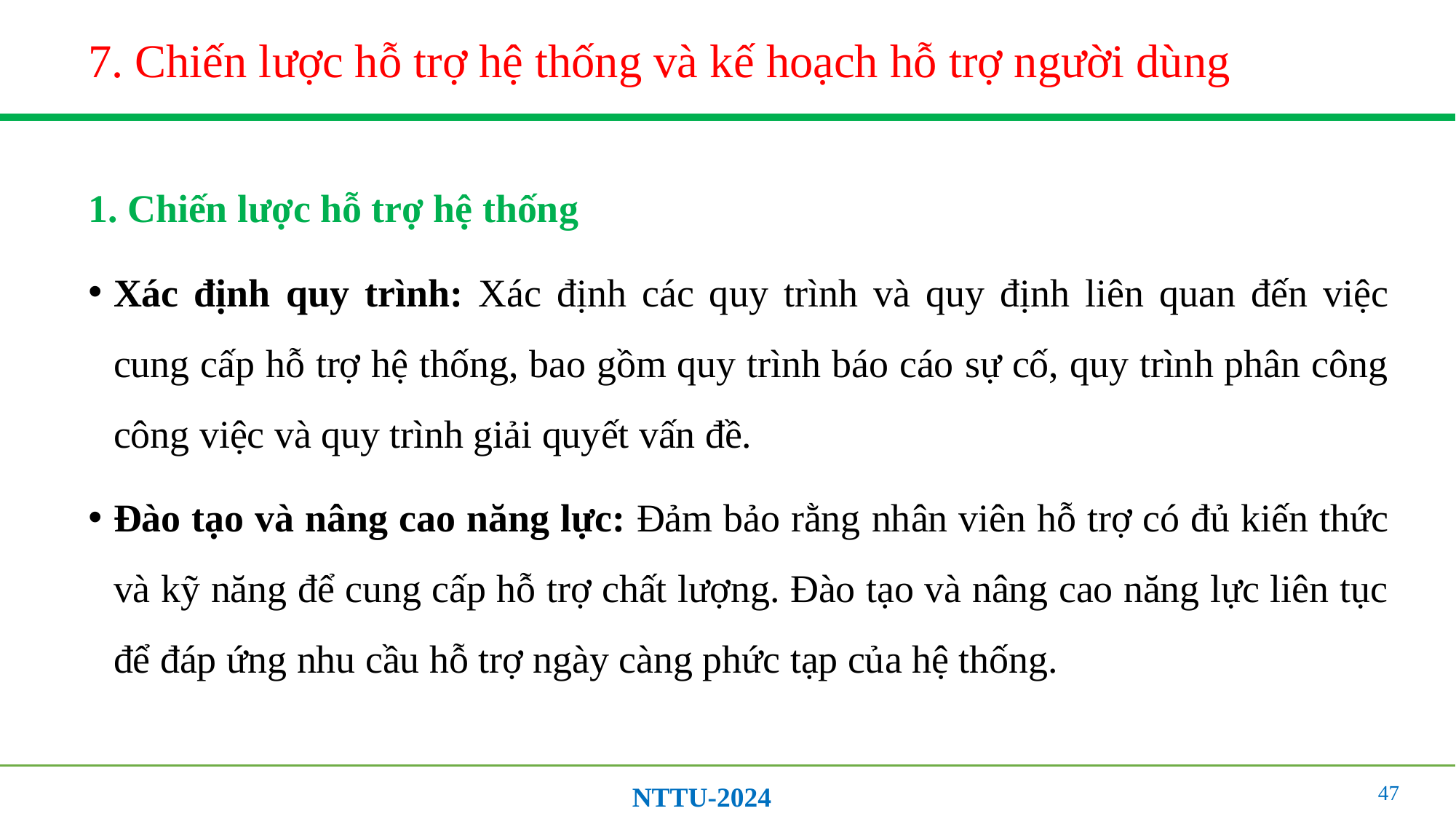

# 7. Chiến lược hỗ trợ hệ thống và kế hoạch hỗ trợ người dùng
 Chiến lược hỗ trợ hệ thống
Xác định quy trình: Xác định các quy trình và quy định liên quan đến việc cung cấp hỗ trợ hệ thống, bao gồm quy trình báo cáo sự cố, quy trình phân công công việc và quy trình giải quyết vấn đề.
Đào tạo và nâng cao năng lực: Đảm bảo rằng nhân viên hỗ trợ có đủ kiến thức và kỹ năng để cung cấp hỗ trợ chất lượng. Đào tạo và nâng cao năng lực liên tục để đáp ứng nhu cầu hỗ trợ ngày càng phức tạp của hệ thống.

47